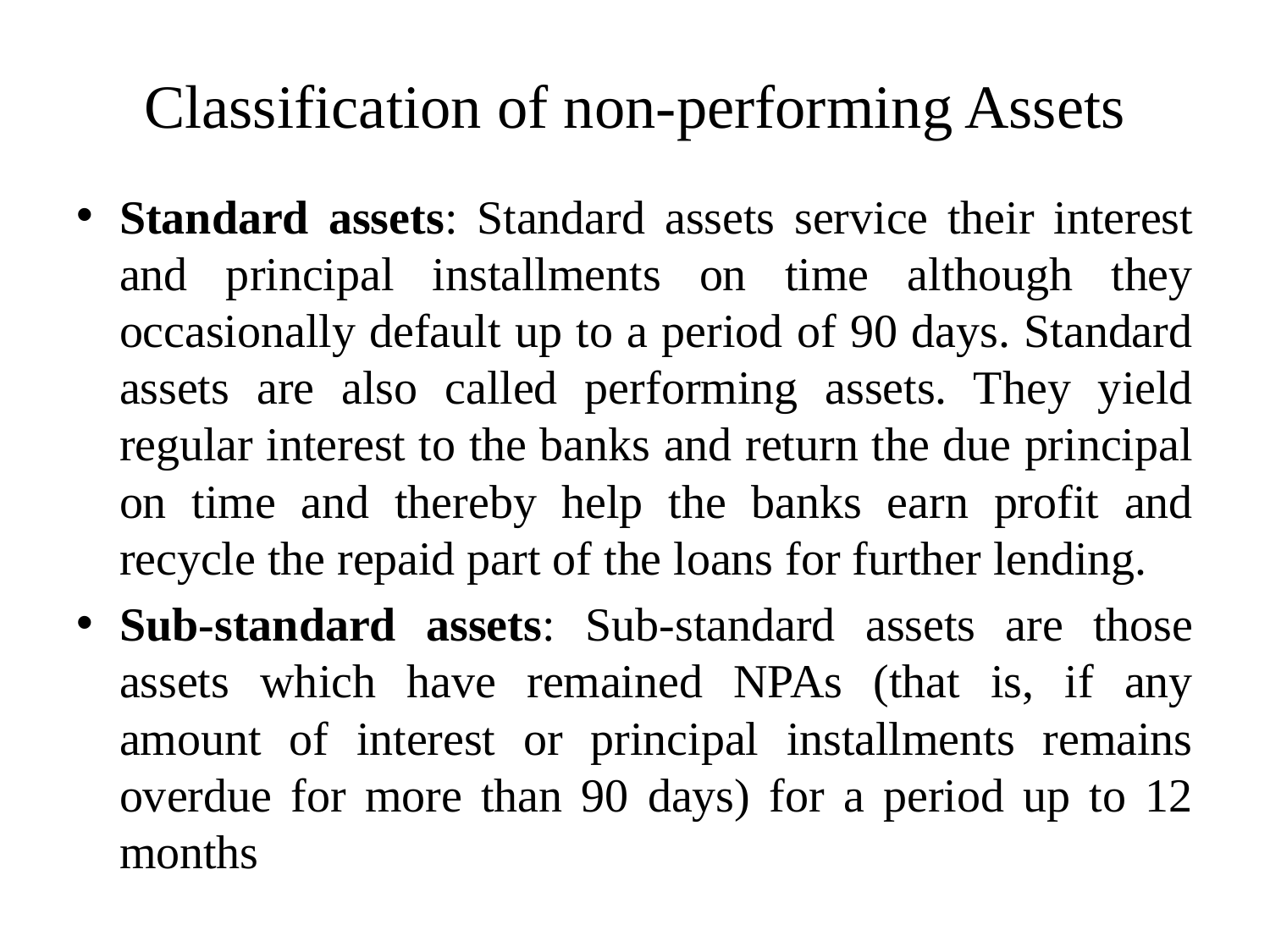

# Classification of non-performing Assets
Standard assets: Standard assets service their interest and principal installments on time although they occasionally default up to a period of 90 days. Standard assets are also called performing assets. They yield regular interest to the banks and return the due principal on time and thereby help the banks earn profit and recycle the repaid part of the loans for further lending.
Sub-standard assets: Sub-standard assets are those assets which have remained NPAs (that is, if any amount of interest or principal installments remains overdue for more than 90 days) for a period up to 12 months